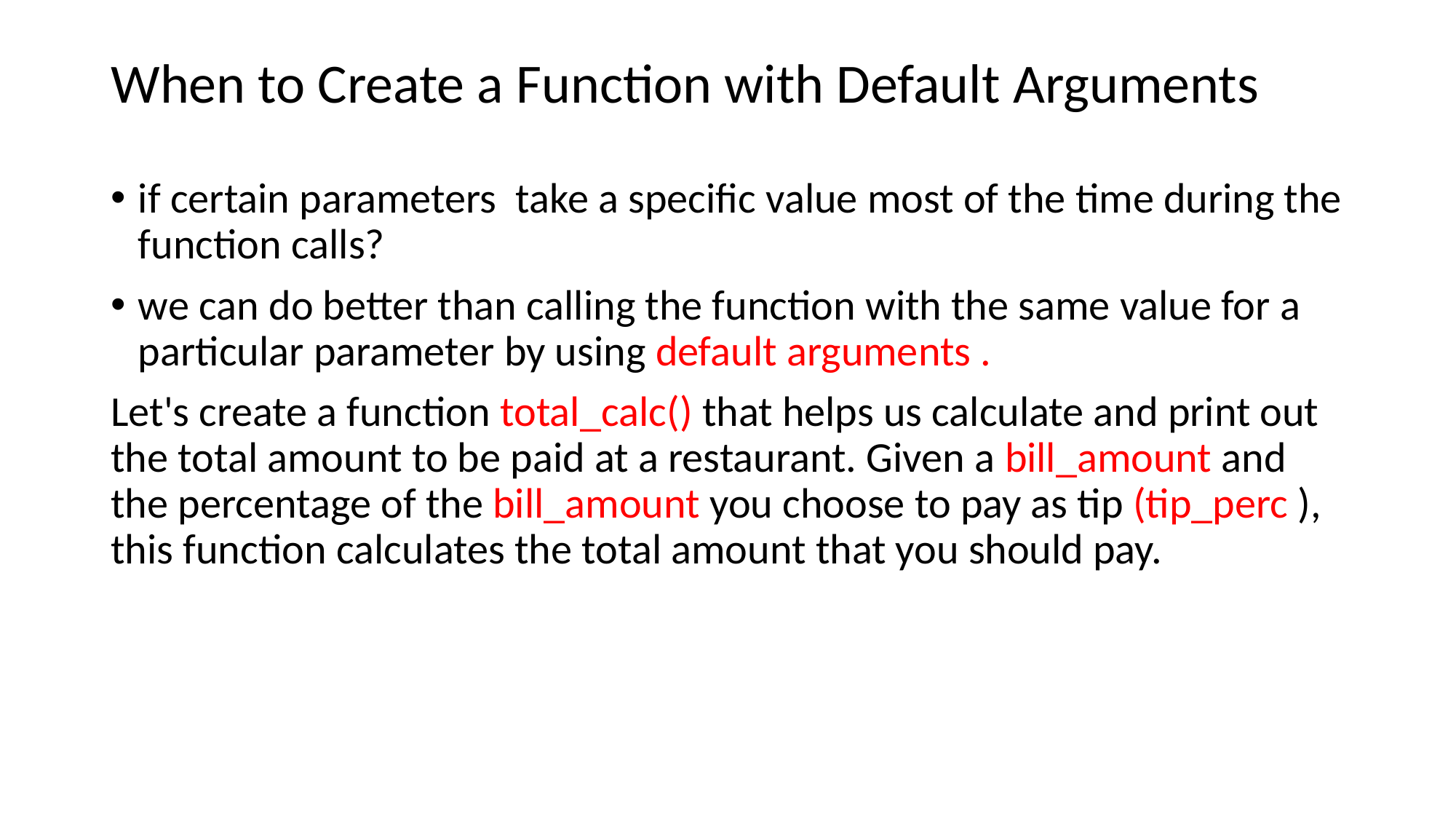

# When to Create a Function with Default Arguments
if certain parameters  take a specific value most of the time during the function calls?
we can do better than calling the function with the same value for a particular parameter by using default arguments .
Let's create a function total_calc() that helps us calculate and print out the total amount to be paid at a restaurant. Given a bill_amount and the percentage of the bill_amount you choose to pay as tip (tip_perc ), this function calculates the total amount that you should pay.